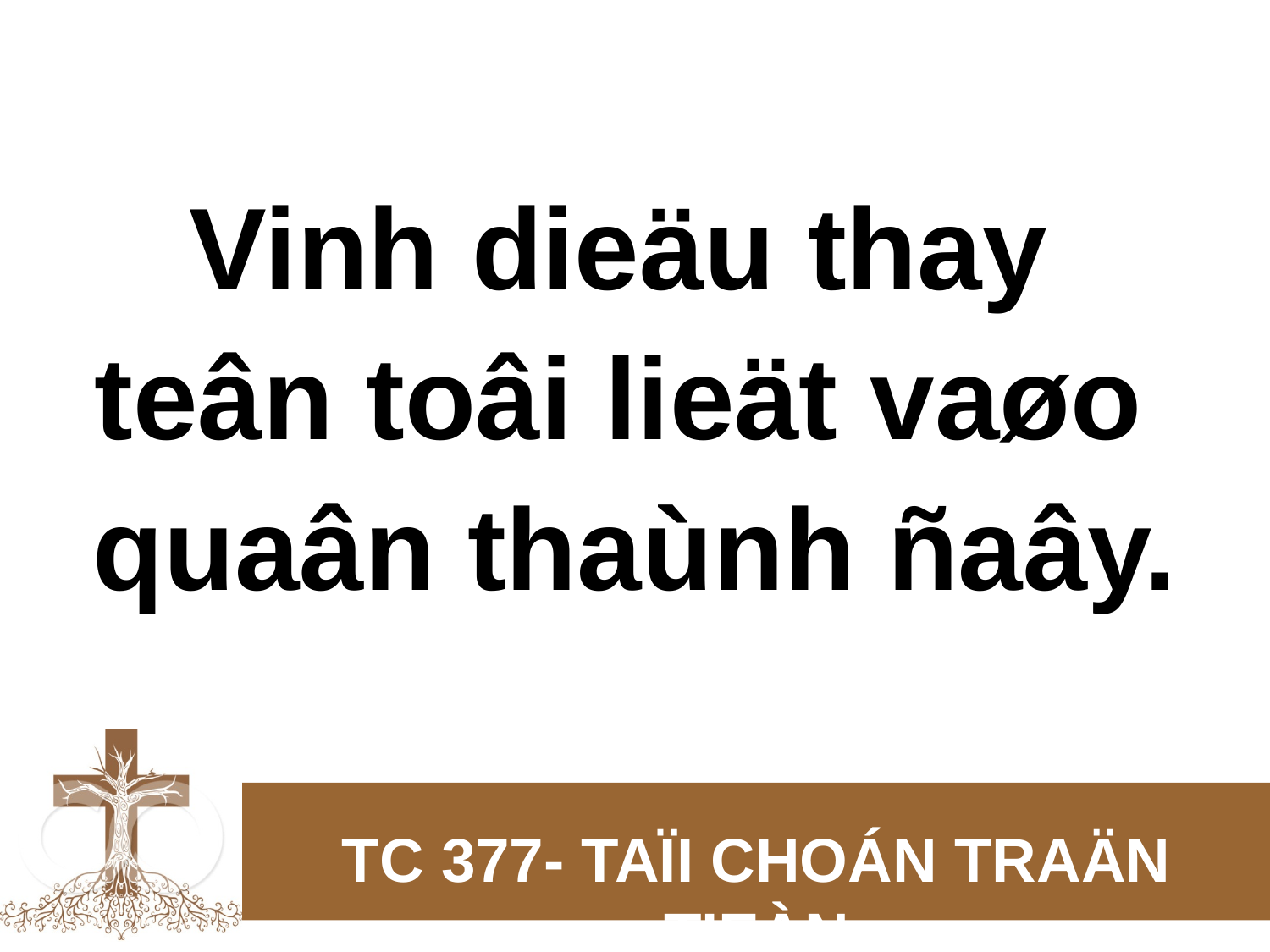

Vinh dieäu thay
teân toâi lieät vaøo
quaân thaùnh ñaây.
TC 377- TAÏI CHOÁN TRAÄN TIEÀN